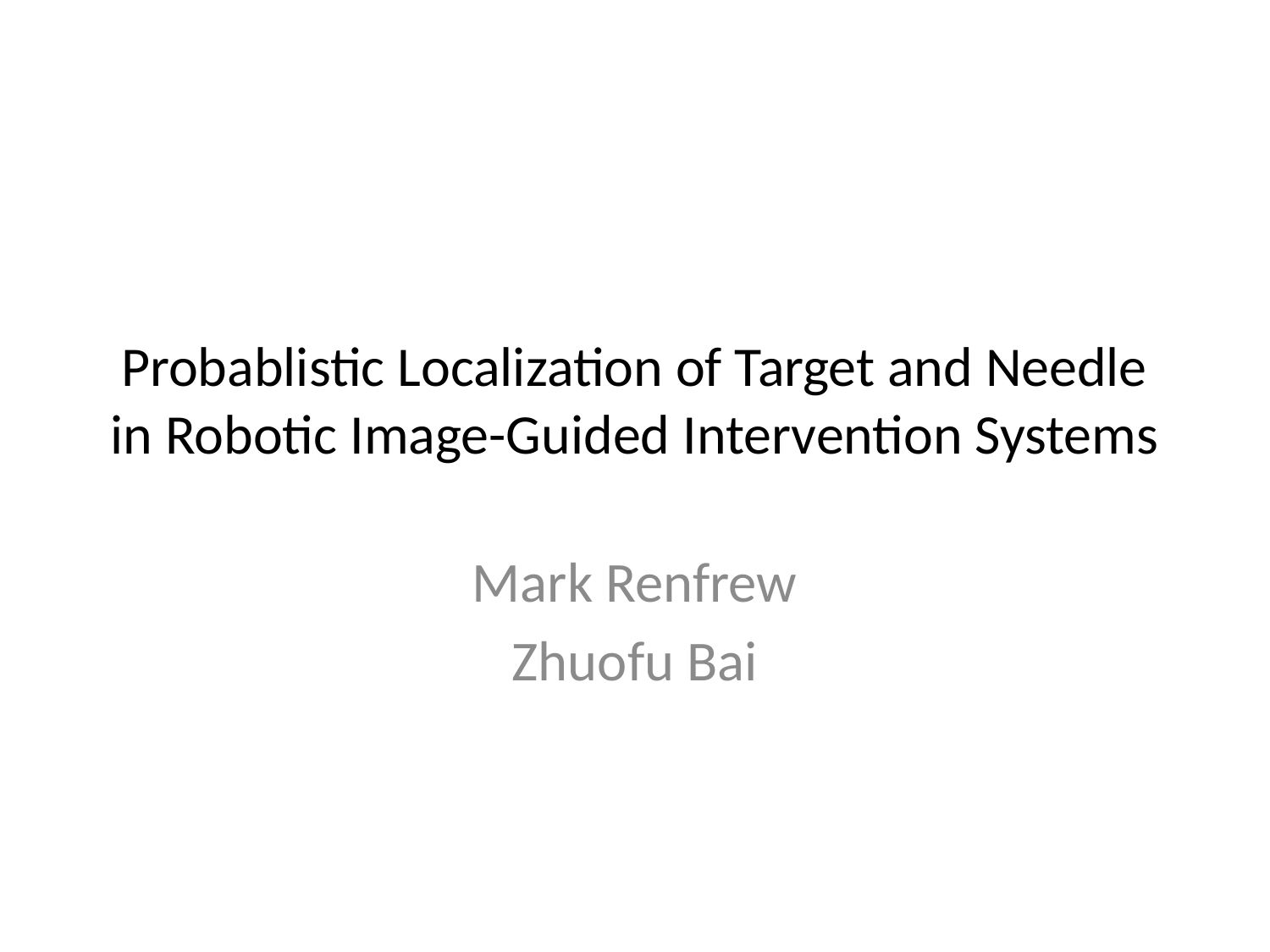

# Probablistic Localization of Target and Needle in Robotic Image-Guided Intervention Systems
Mark Renfrew
Zhuofu Bai